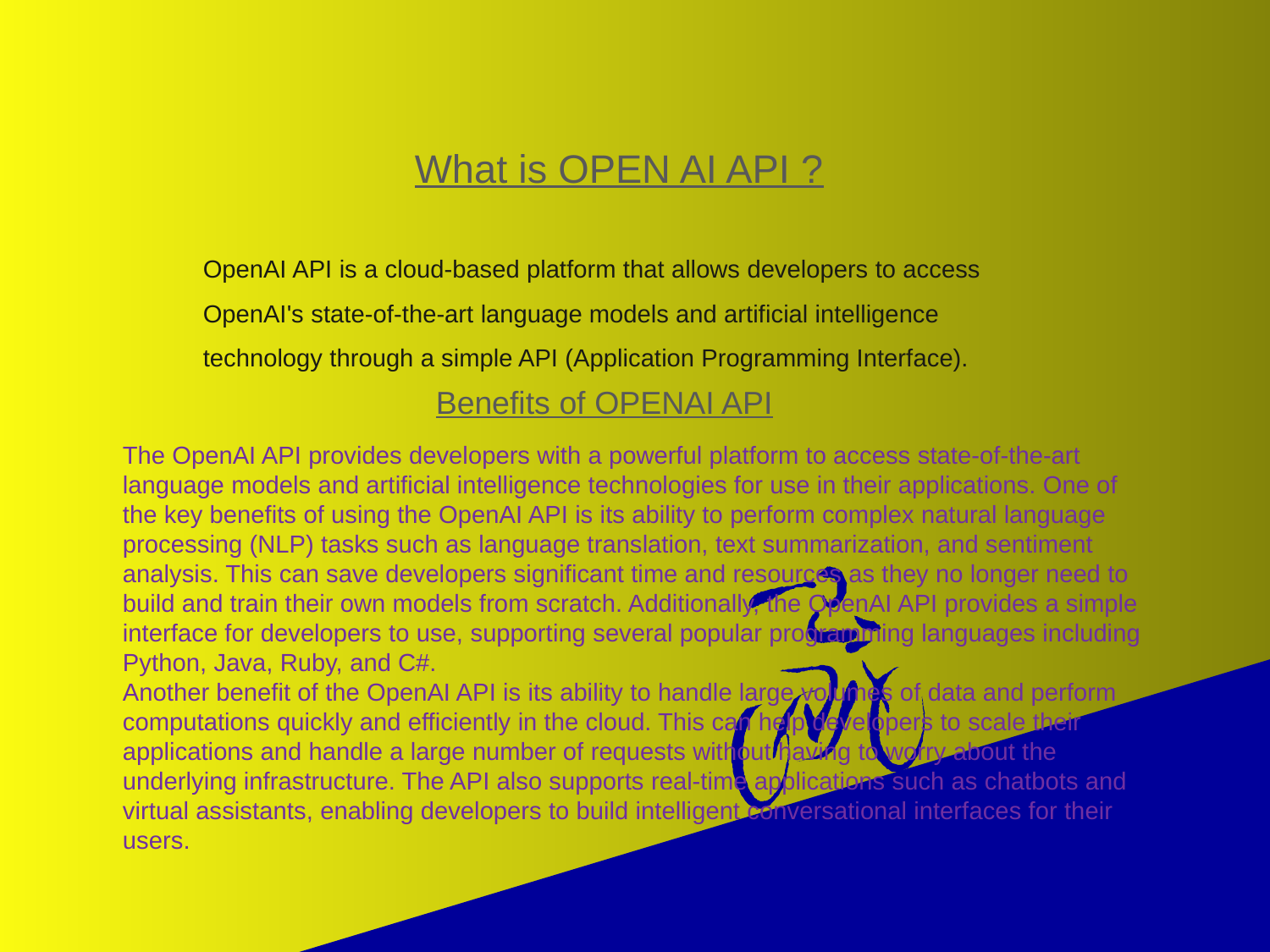

What is OPEN AI API ?
OpenAI API is a cloud-based platform that allows developers to access OpenAI's state-of-the-art language models and artificial intelligence technology through a simple API (Application Programming Interface).
Benefits of OPENAI API
The OpenAI API provides developers with a powerful platform to access state-of-the-art language models and artificial intelligence technologies for use in their applications. One of the key benefits of using the OpenAI API is its ability to perform complex natural language processing (NLP) tasks such as language translation, text summarization, and sentiment analysis. This can save developers significant time and resources as they no longer need to build and train their own models from scratch. Additionally, the OpenAI API provides a simple interface for developers to use, supporting several popular programming languages including Python, Java, Ruby, and C#.
Another benefit of the OpenAI API is its ability to handle large volumes of data and perform computations quickly and efficiently in the cloud. This can help developers to scale their applications and handle a large number of requests without having to worry about the underlying infrastructure. The API also supports real-time applications such as chatbots and virtual assistants, enabling developers to build intelligent conversational interfaces for their users.